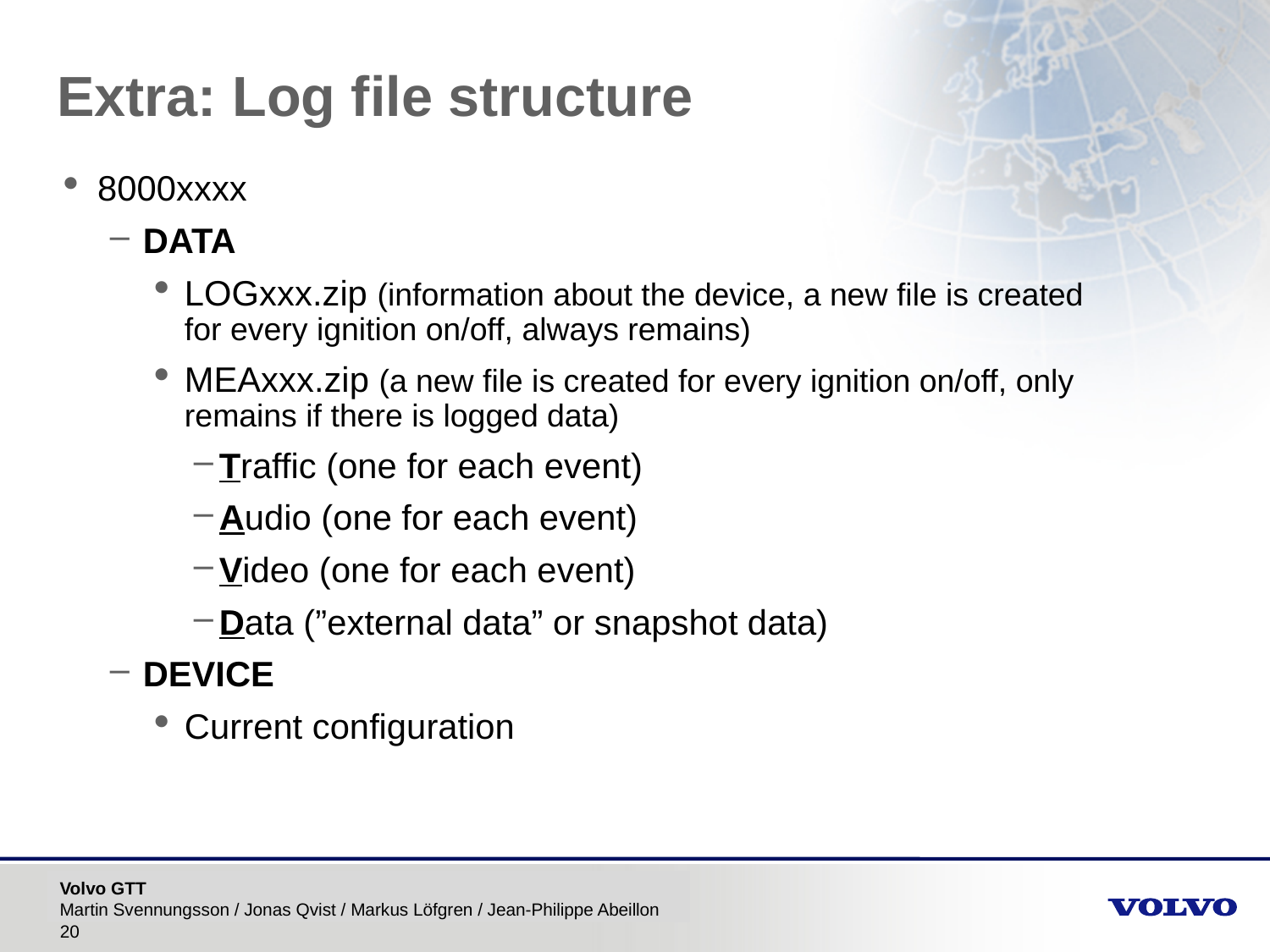

# Extra: Log file structure
8000xxxx
DATA
LOGxxx.zip (information about the device, a new file is created for every ignition on/off, always remains)
MEAxxx.zip (a new file is created for every ignition on/off, only remains if there is logged data)
Traffic (one for each event)
Audio (one for each event)
Video (one for each event)
Data (”external data” or snapshot data)
DEVICE
Current configuration
Volvo GTT
Martin Svennungsson / Jonas Qvist / Markus Löfgren / Jean-Philippe Abeillon
26734, Martin Svennungsson / Jonas Qvist / Markus Löfgren
20